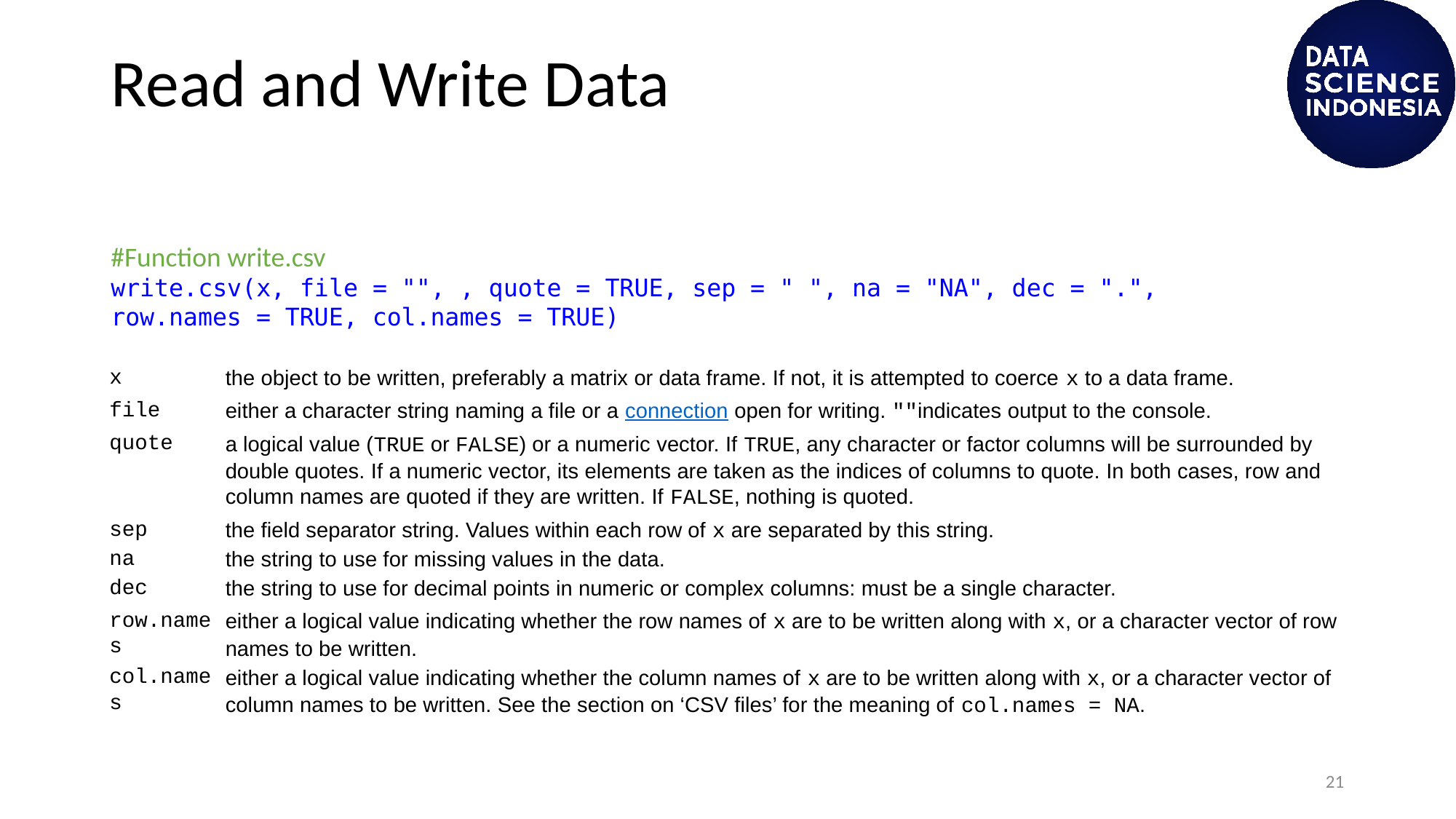

# Read and Write Data
#Function write.csv
write.csv(x, file = "", , quote = TRUE, sep = " ", na = "NA", dec = ".", row.names = TRUE, col.names = TRUE)
| x | the object to be written, preferably a matrix or data frame. If not, it is attempted to coerce x to a data frame. |
| --- | --- |
| file | either a character string naming a file or a connection open for writing. ""indicates output to the console. |
| quote | a logical value (TRUE or FALSE) or a numeric vector. If TRUE, any character or factor columns will be surrounded by double quotes. If a numeric vector, its elements are taken as the indices of columns to quote. In both cases, row and column names are quoted if they are written. If FALSE, nothing is quoted. |
| sep | the field separator string. Values within each row of x are separated by this string. |
| na | the string to use for missing values in the data. |
| dec | the string to use for decimal points in numeric or complex columns: must be a single character. |
| row.names | either a logical value indicating whether the row names of x are to be written along with x, or a character vector of row names to be written. |
| col.names | either a logical value indicating whether the column names of x are to be written along with x, or a character vector of column names to be written. See the section on ‘CSV files’ for the meaning of col.names = NA. |
21